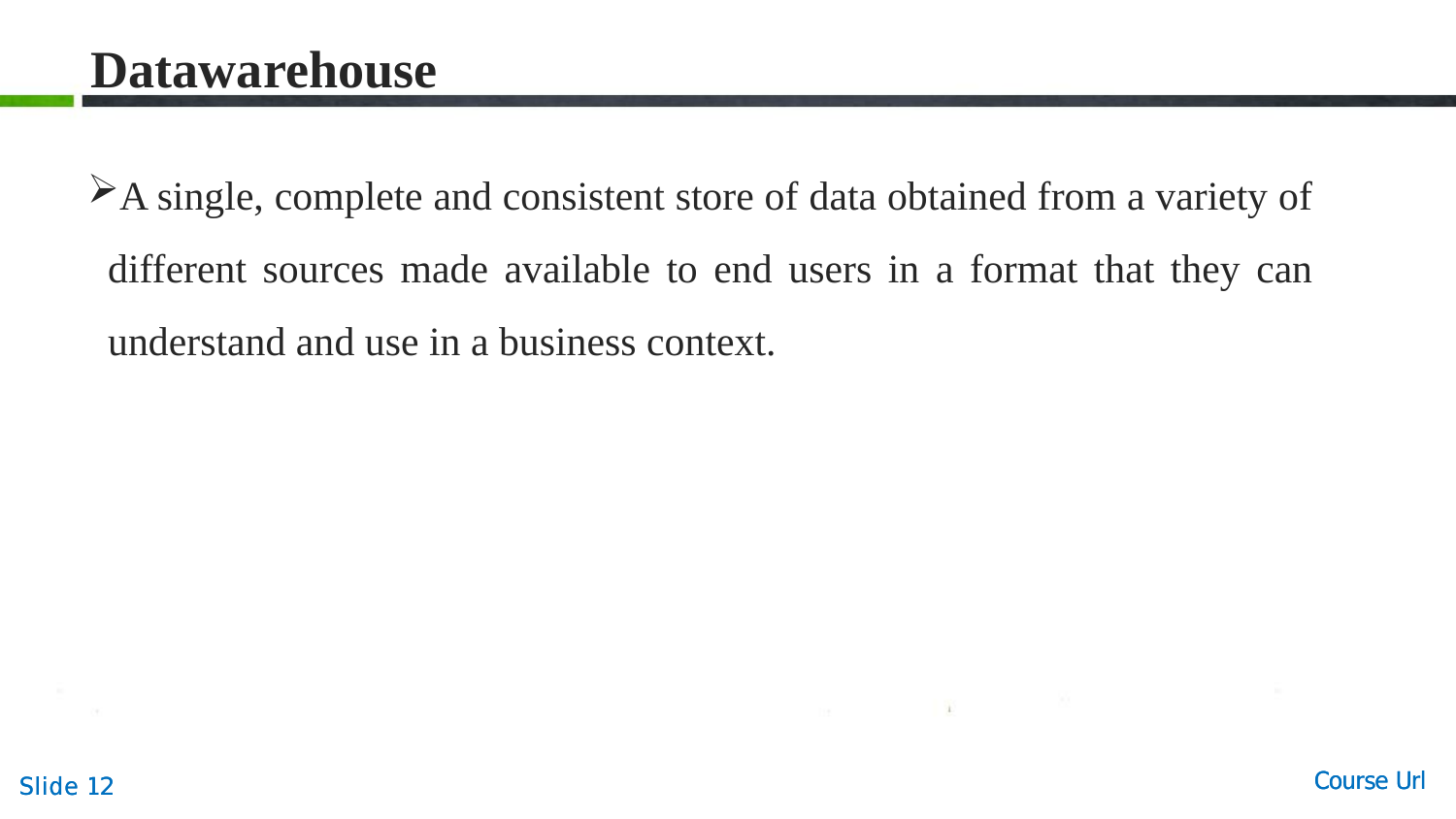

# Datawarehouse

A single, complete and consistent store of data obtained from a variety of different sources made available to end users in a format that they can understand and use in a business context.